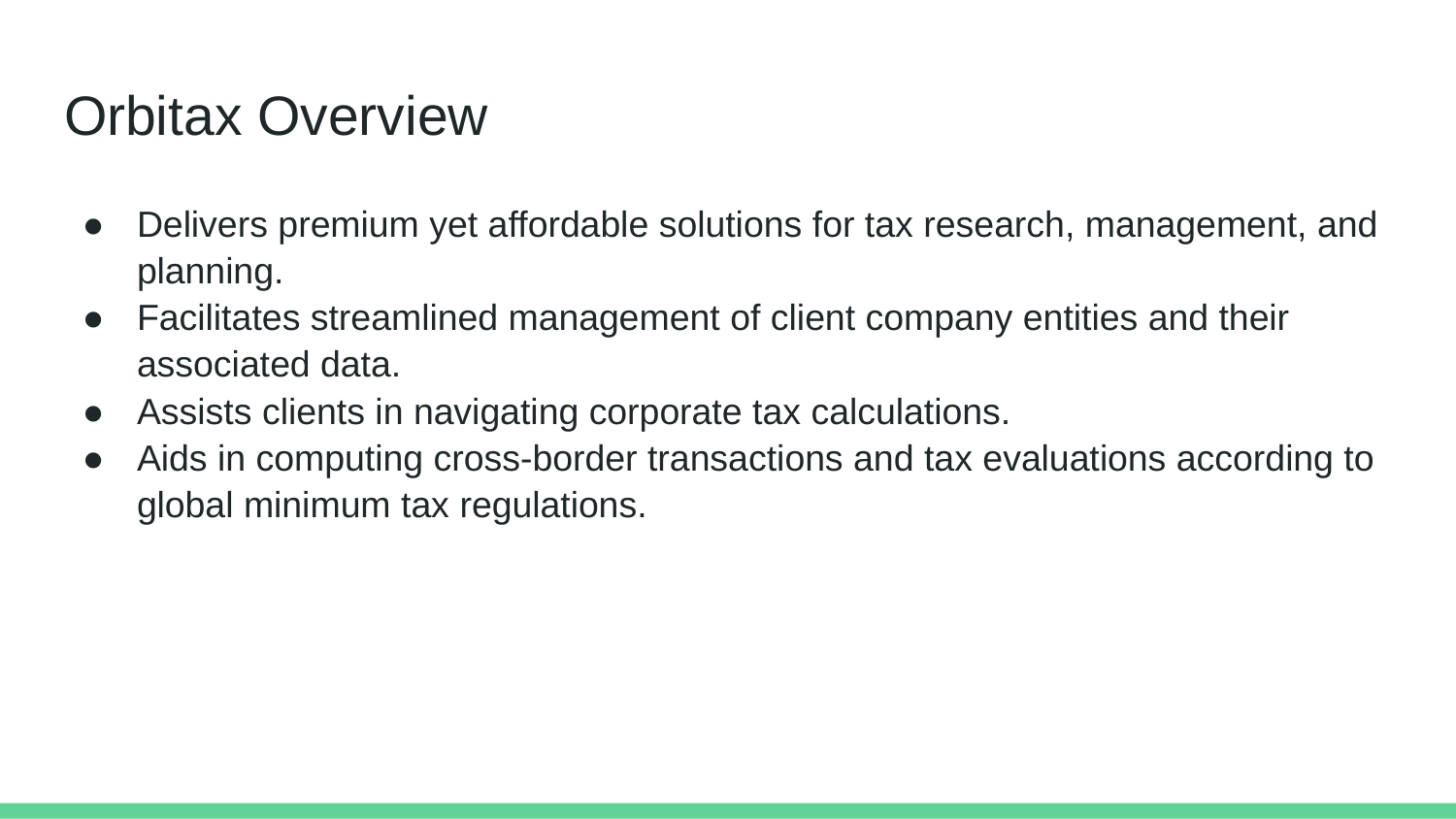

# Orbitax Overview
Delivers premium yet affordable solutions for tax research, management, and planning.
Facilitates streamlined management of client company entities and their associated data.
Assists clients in navigating corporate tax calculations.
Aids in computing cross-border transactions and tax evaluations according to global minimum tax regulations.
﻿